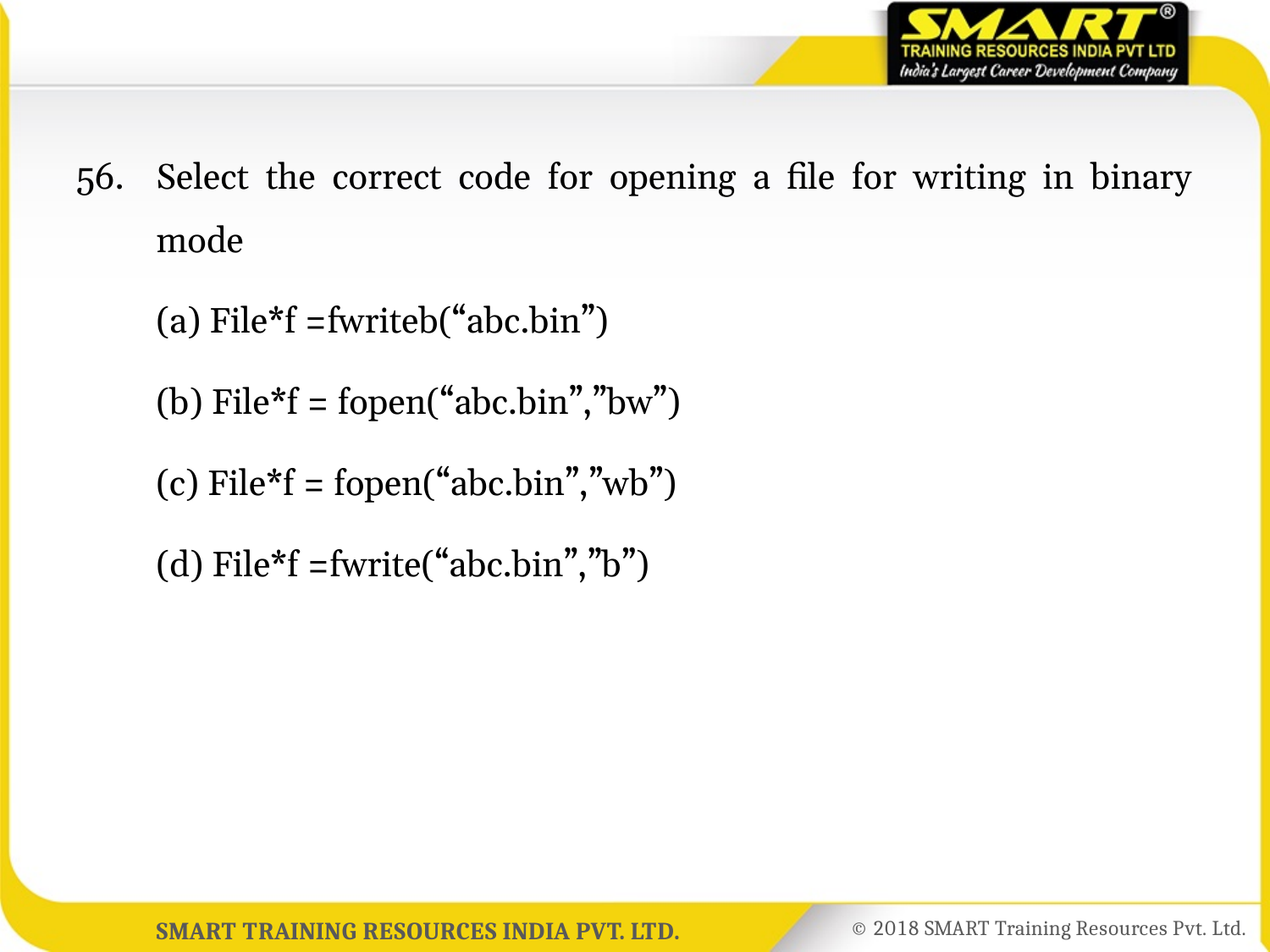

56.	Select the correct code for opening a file for writing in binary mode
	(a) File*f =fwriteb(“abc.bin”)
	(b) File*f = fopen(“abc.bin”,”bw”)
	(c) File*f = fopen(“abc.bin”,”wb”)
	(d) File*f =fwrite(“abc.bin”,”b”)